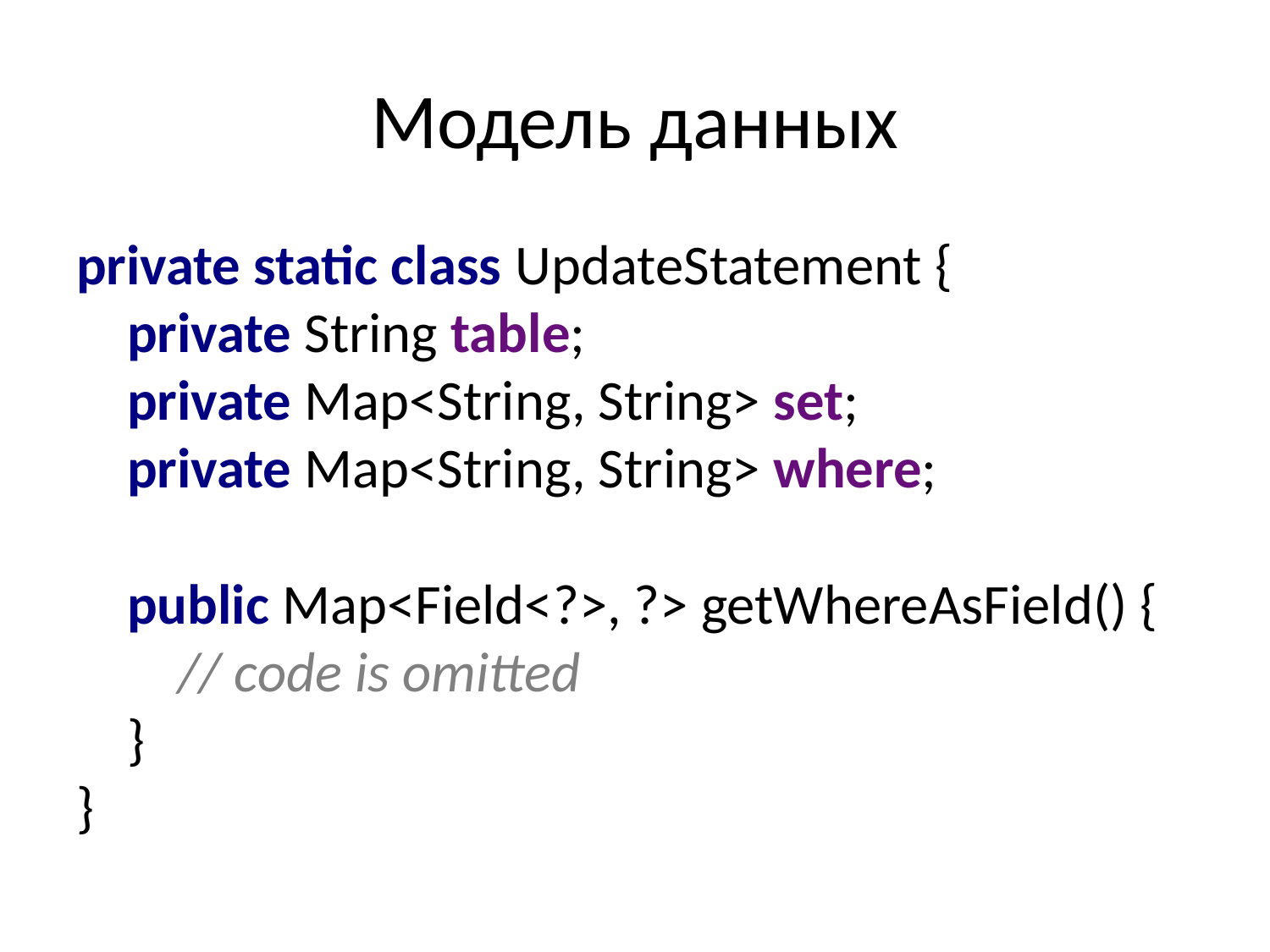

# Модель данных
private static class UpdateStatement {
    private String table;
    private Map<String, String> set;
    private Map<String, String> where;
    public Map<Field<?>, ?> getWhereAsField() {
        // code is omitted
    }
}
74